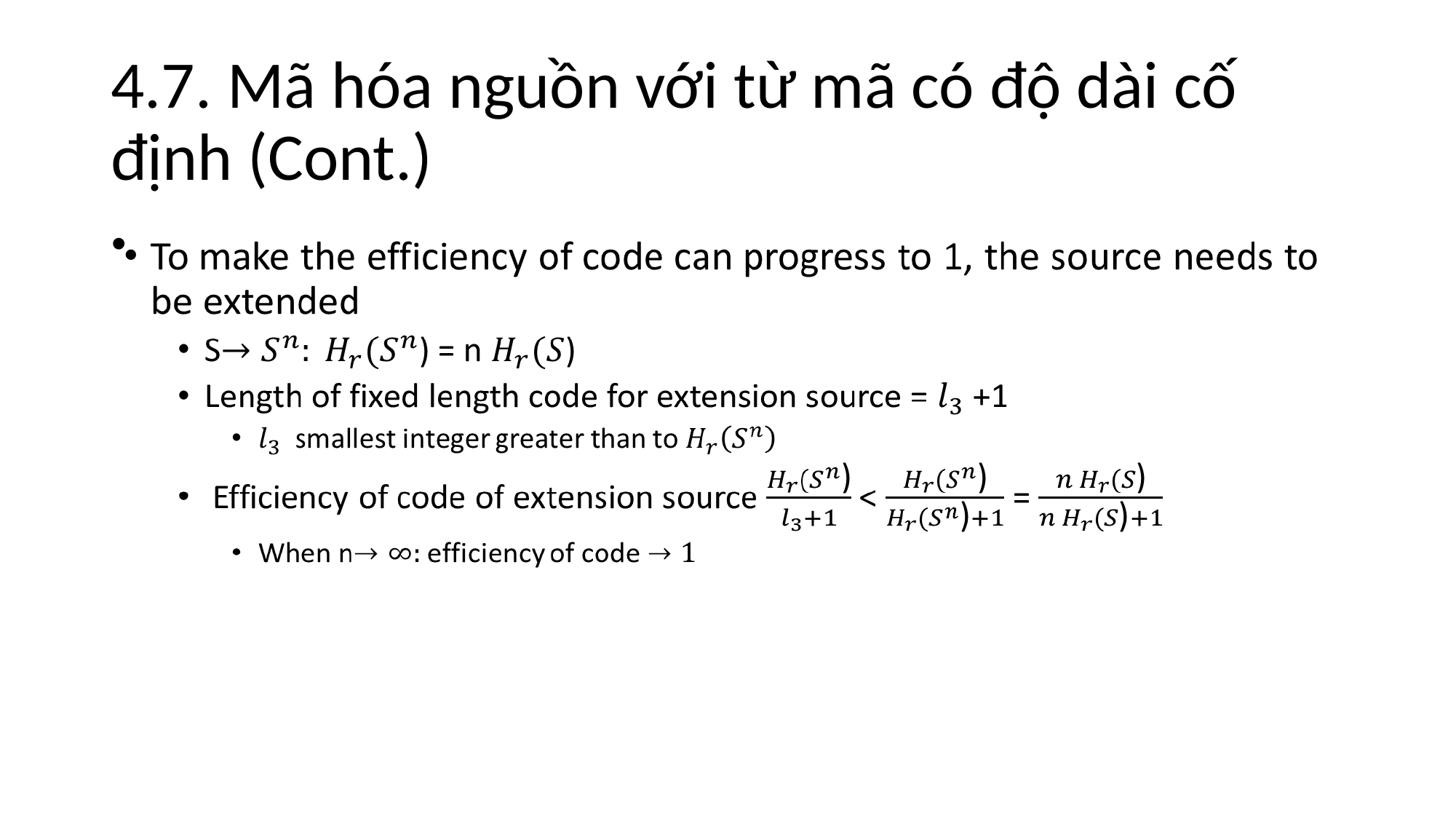

4.7. Mã hóa nguồn với từ mã có độ dài cố định (Cont.)